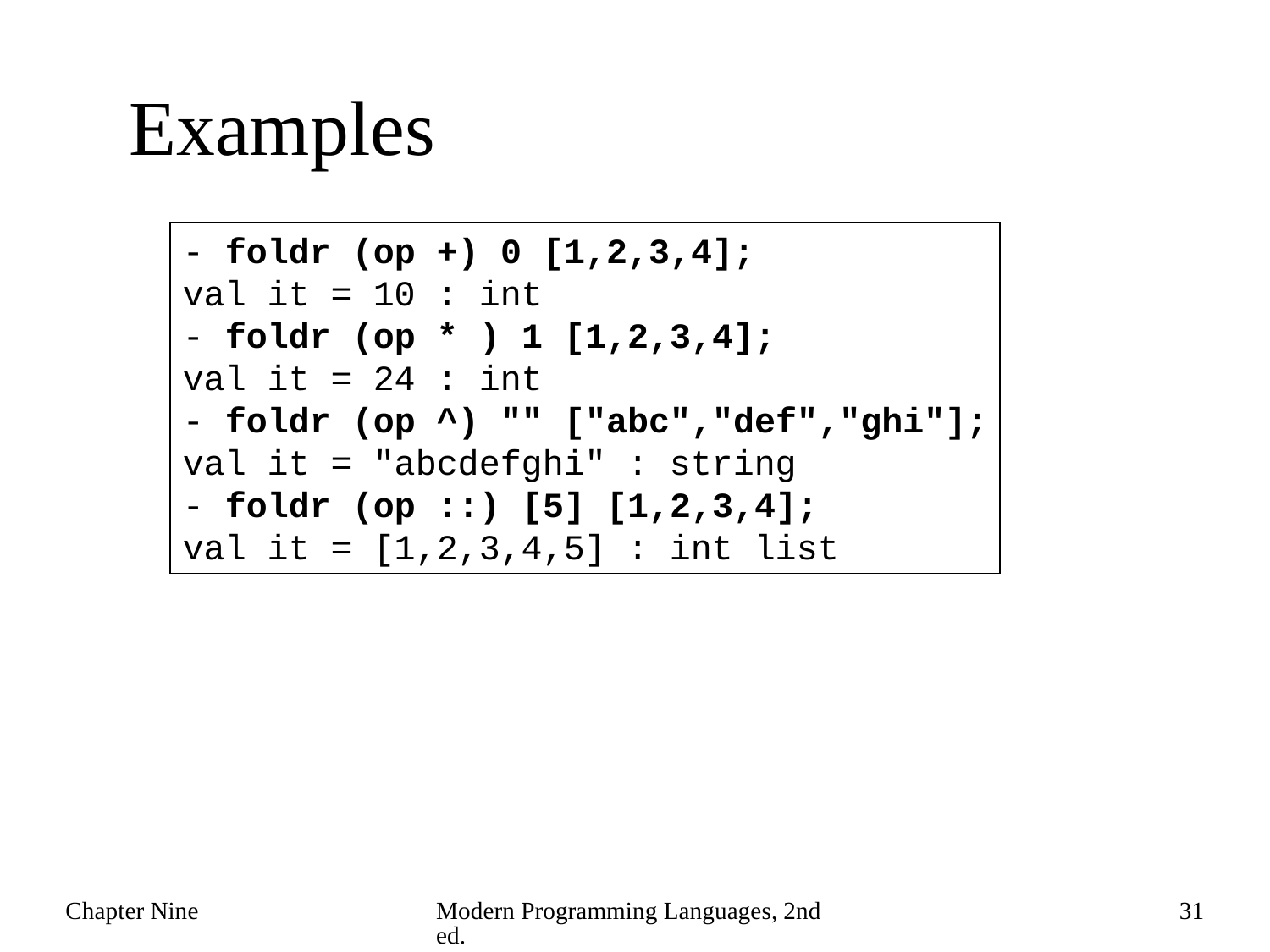

# Examples
- foldr (op +) 0 [1,2,3,4];
val it = 10 : int
- foldr (op * ) 1 [1,2,3,4];
val it = 24 : int
- foldr (op ^) "" ["abc","def","ghi"];
val it = "abcdefghi" : string
- foldr (op ::) [5] [1,2,3,4];
val it = [1,2,3,4,5] : int list
Chapter Nine
Modern Programming Languages, 2nd ed.
31